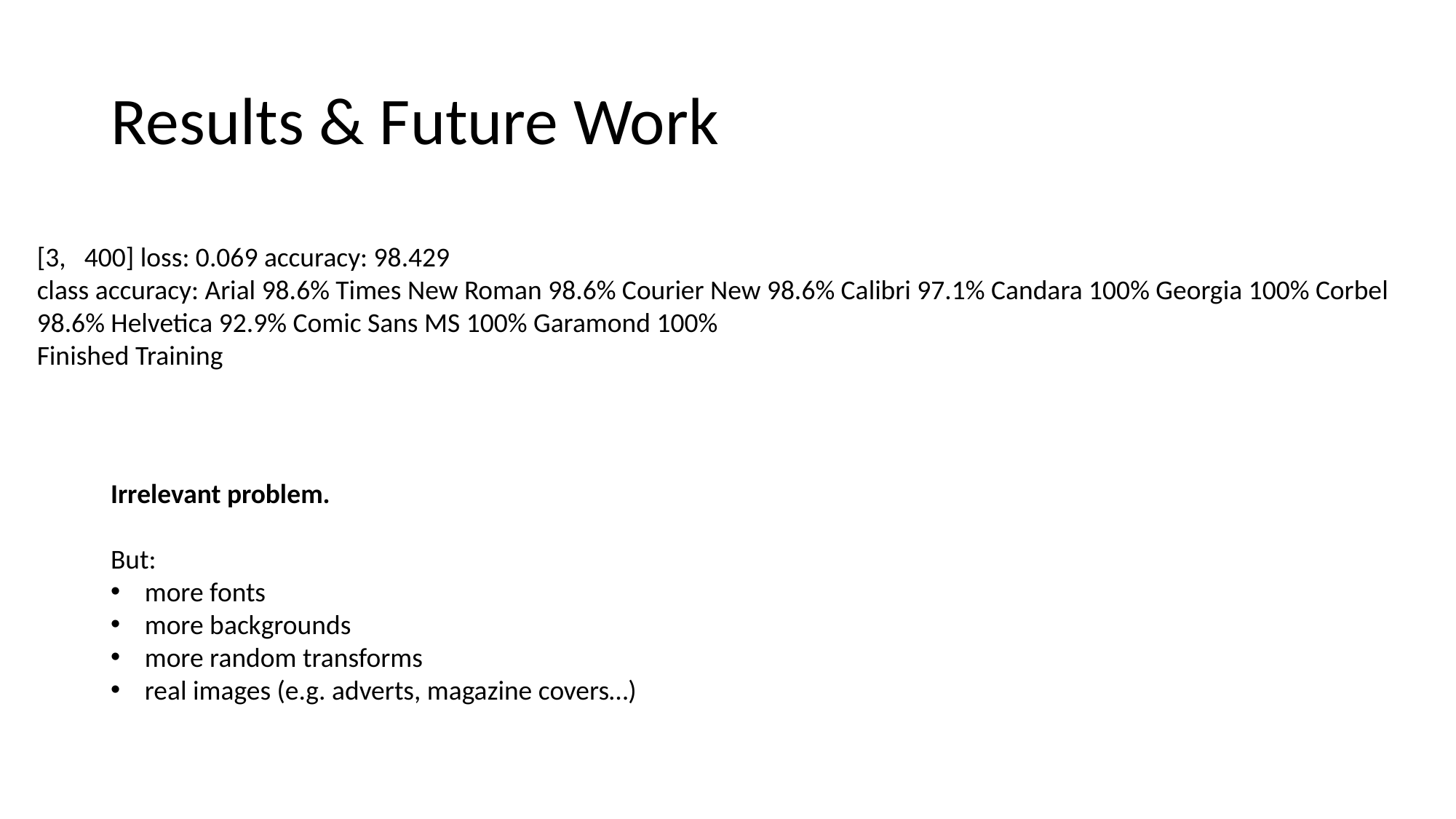

# Results & Future Work
[3,   400] loss: 0.069 accuracy: 98.429
class accuracy: Arial 98.6% Times New Roman 98.6% Courier New 98.6% Calibri 97.1% Candara 100% Georgia 100% Corbel 98.6% Helvetica 92.9% Comic Sans MS 100% Garamond 100%
Finished Training
Irrelevant problem.

But:
more fonts
more backgrounds
more random transforms
real images (e.g. adverts, magazine covers…)